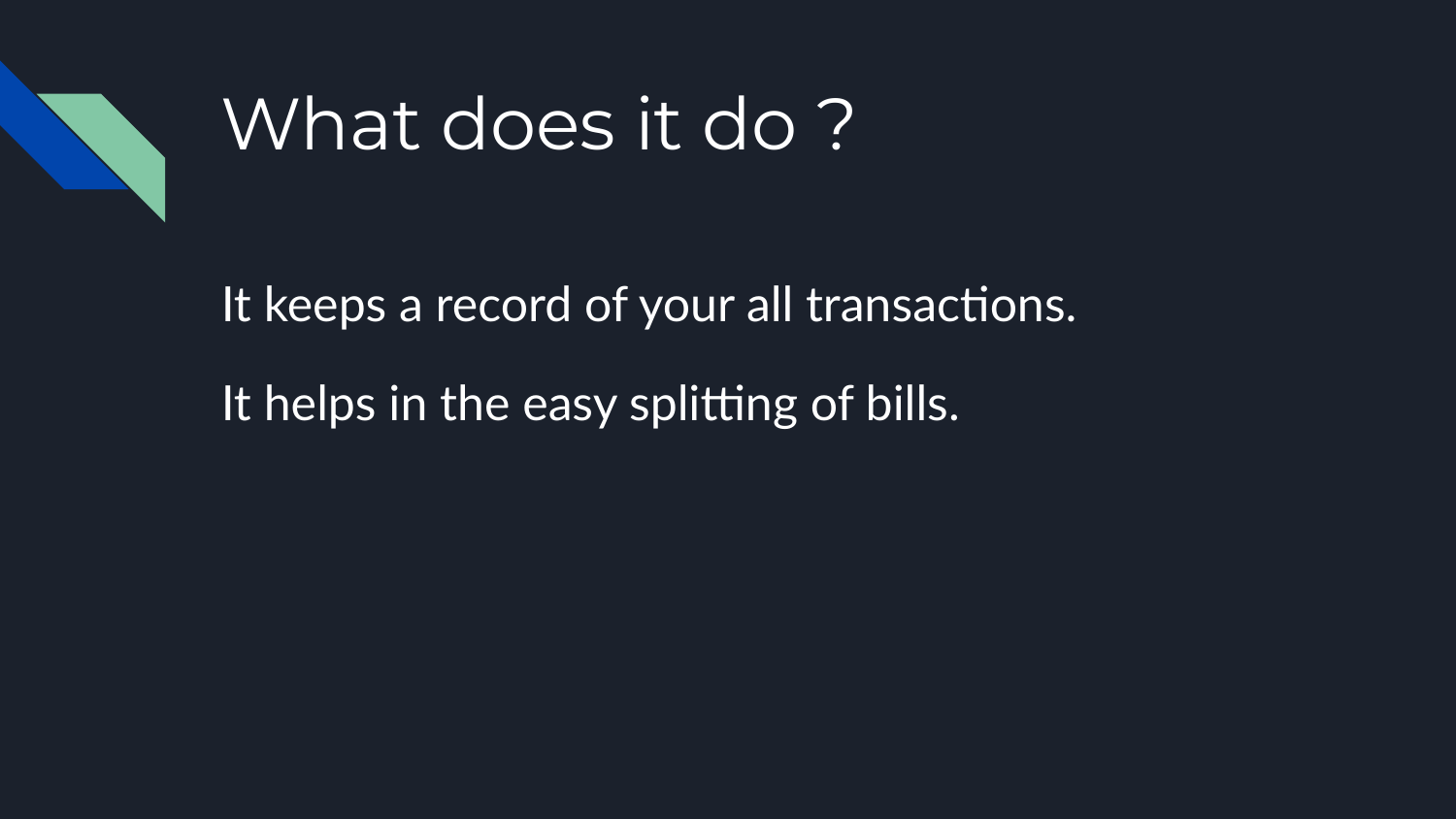

# What does it do ?
It keeps a record of your all transactions.
It helps in the easy splitting of bills.